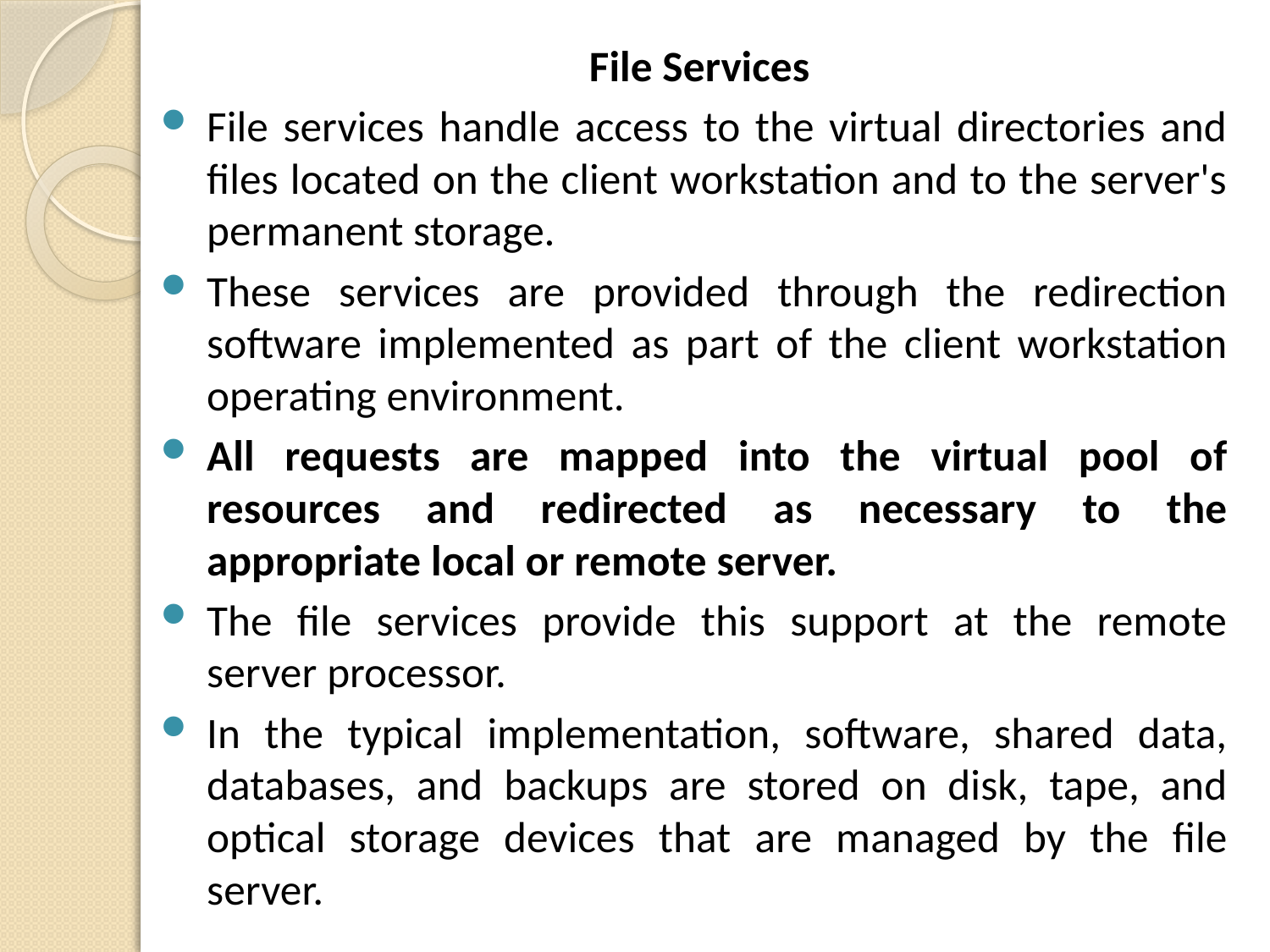

File Services
File services handle access to the virtual directories and files located on the client workstation and to the server's permanent storage.
These services are provided through the redirection software implemented as part of the client workstation operating environment.
All requests are mapped into the virtual pool of resources and redirected as necessary to the appropriate local or remote server.
The file services provide this support at the remote server processor.
In the typical implementation, software, shared data, databases, and backups are stored on disk, tape, and optical storage devices that are managed by the file server.